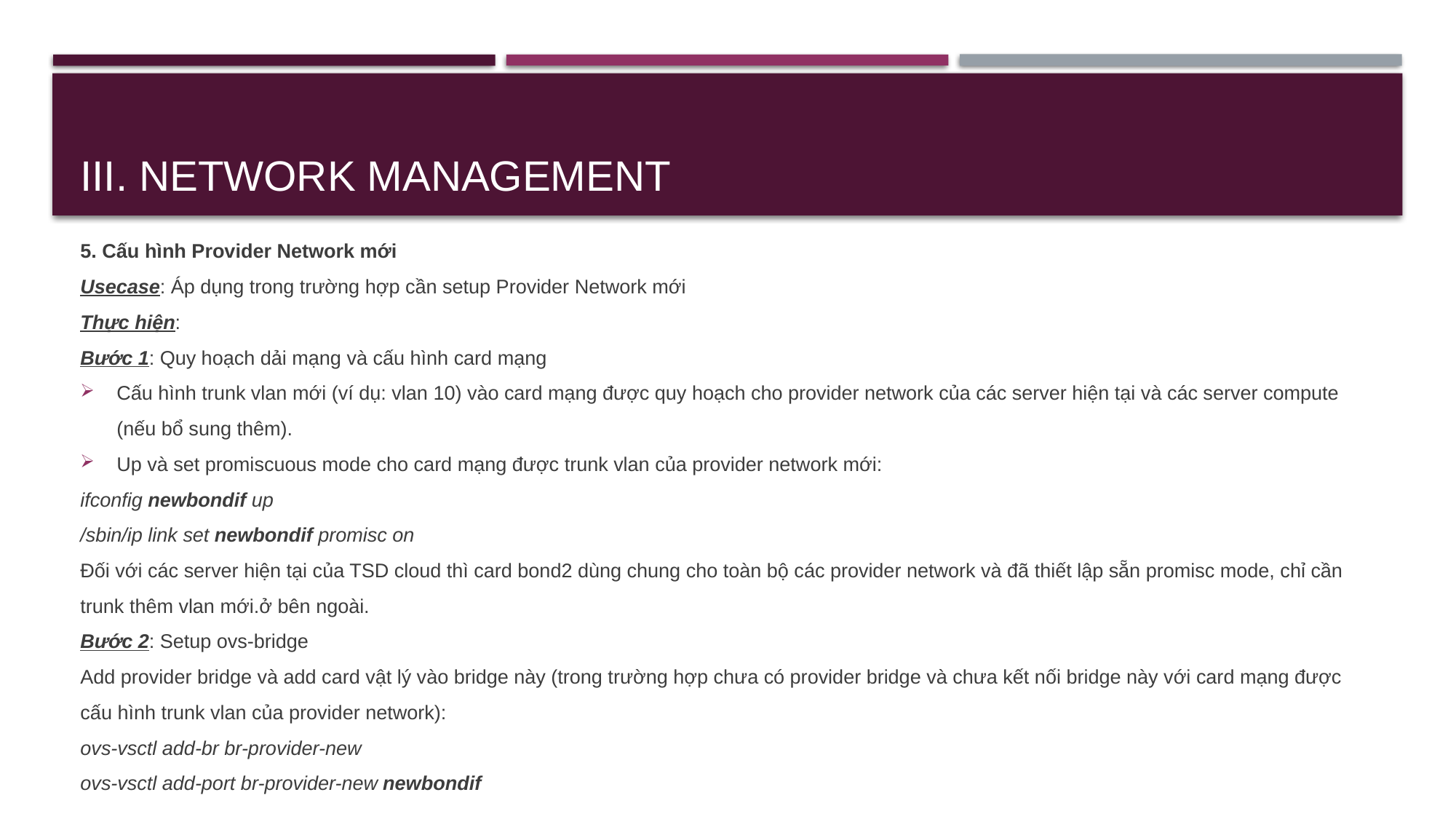

# III. Network management

5. Cấu hình Provider Network mới
Usecase: Áp dụng trong trường hợp cần setup Provider Network mới
Thực hiện:
Bước 1: Quy hoạch dải mạng và cấu hình card mạng
Cấu hình trunk vlan mới (ví dụ: vlan 10) vào card mạng được quy hoạch cho provider network của các server hiện tại và các server compute (nếu bổ sung thêm).
Up và set promiscuous mode cho card mạng được trunk vlan của provider network mới:
ifconfig newbondif up
/sbin/ip link set newbondif promisc on
Đối với các server hiện tại của TSD cloud thì card bond2 dùng chung cho toàn bộ các provider network và đã thiết lập sẵn promisc mode, chỉ cần trunk thêm vlan mới.ở bên ngoài.
Bước 2: Setup ovs-bridge
Add provider bridge và add card vật lý vào bridge này (trong trường hợp chưa có provider bridge và chưa kết nối bridge này với card mạng được cấu hình trunk vlan của provider network):
ovs-vsctl add-br br-provider-new
ovs-vsctl add-port br-provider-new newbondif